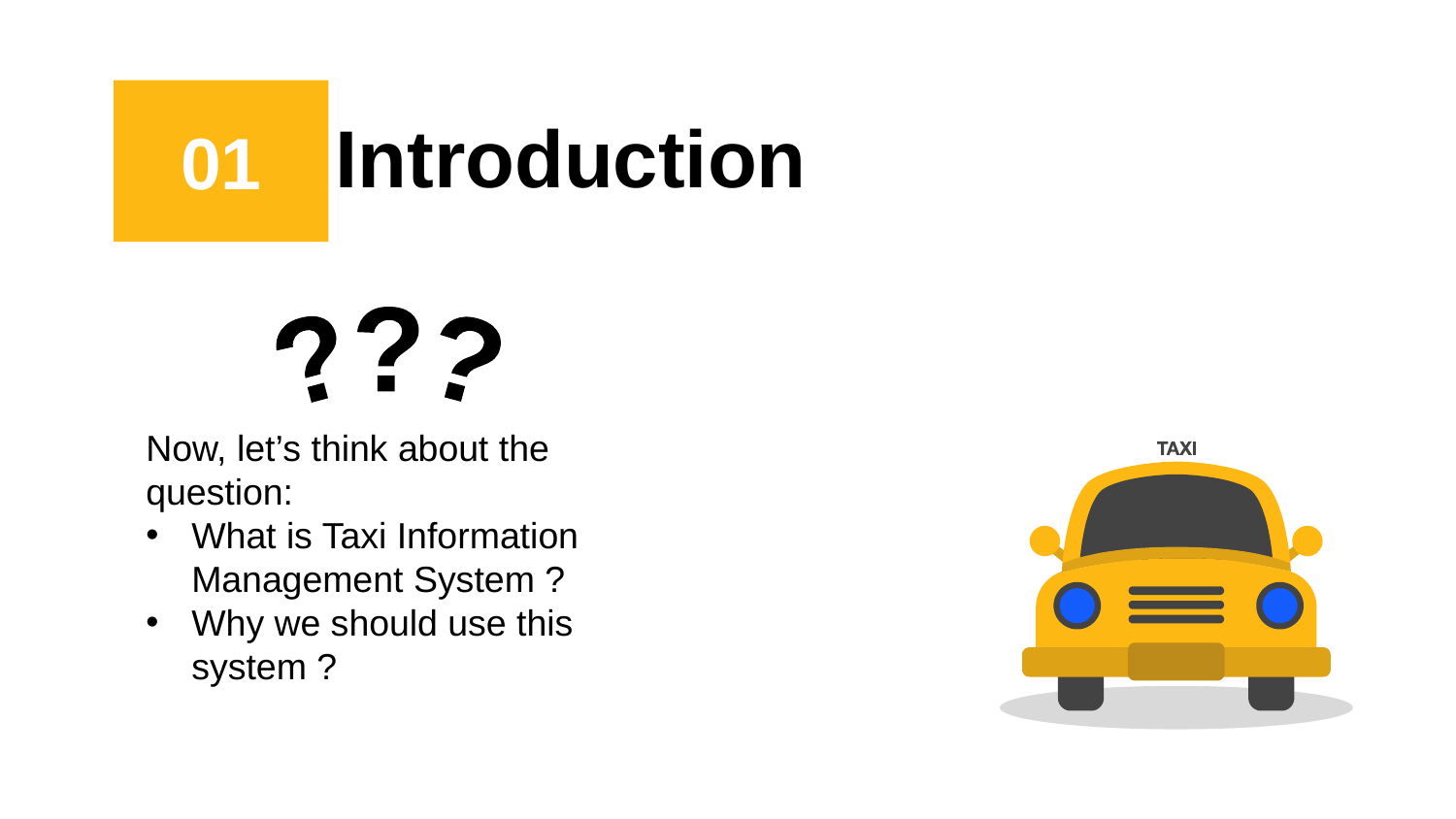

01
Introduction
???

Now, let’s think about the question:
What is Taxi Information Management System ?
Why we should use this system ?